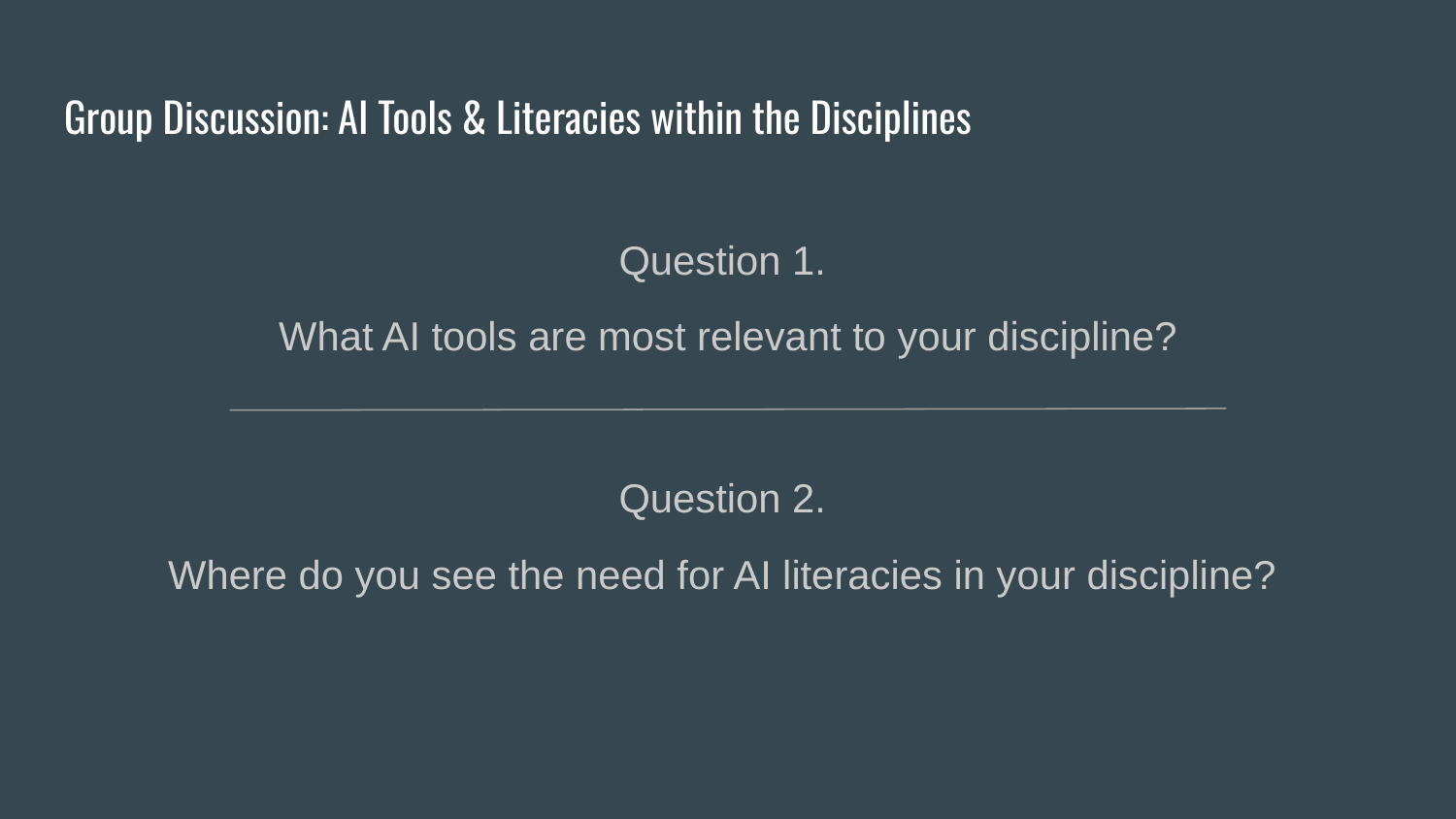

# Group Discussion: AI Tools & Literacies within the Disciplines
Question 1.
What AI tools are most relevant to your discipline?

Question 2.
Where do you see the need for AI literacies in your discipline?